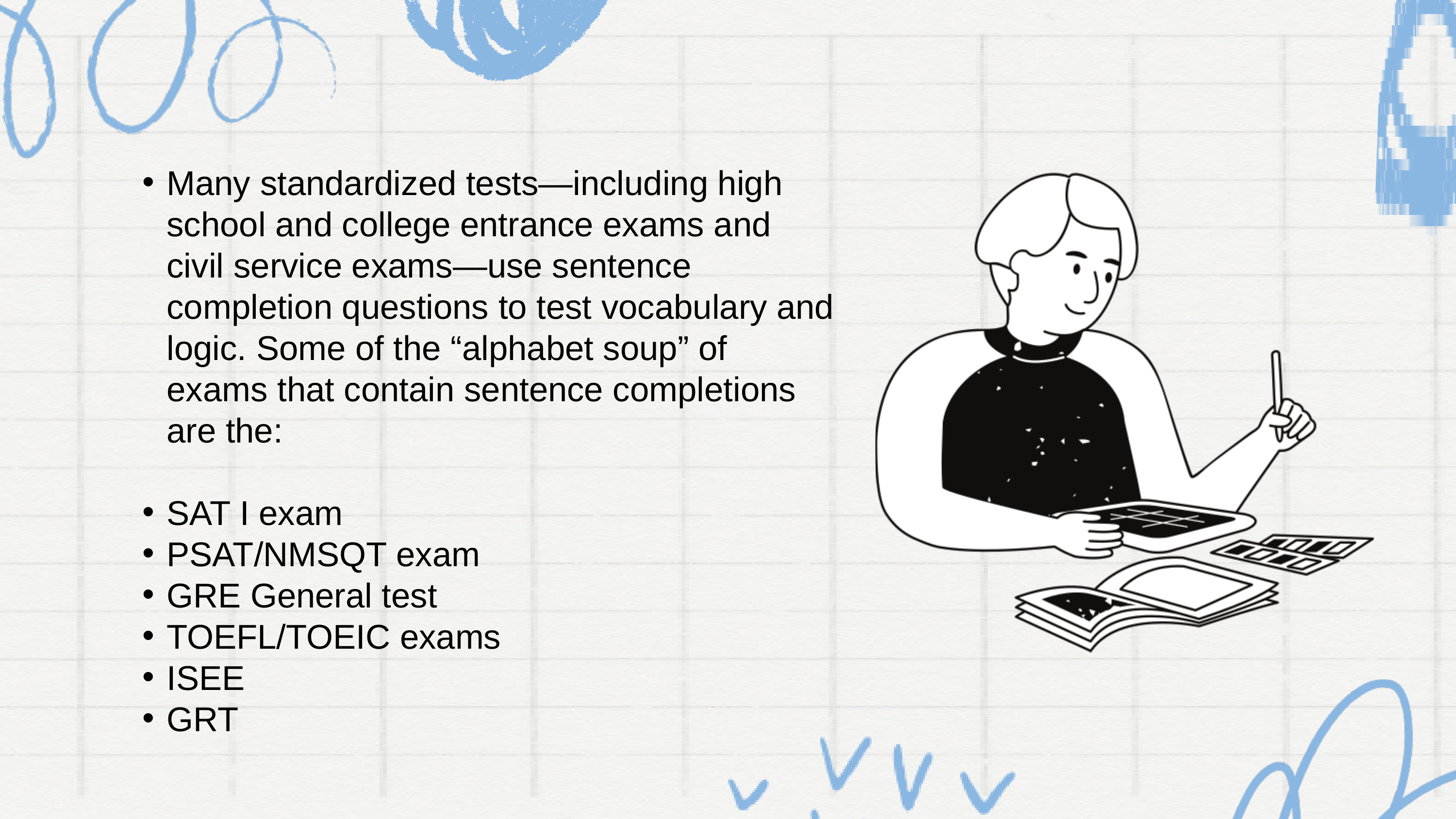

Many standardized tests—including high school and college entrance exams and civil service exams—use sentence completion questions to test vocabulary and logic. Some of the “alphabet soup” of exams that contain sentence completions are the:

SAT I exam
PSAT/NMSQT exam
GRE General test
TOEFL/TOEIC exams
ISEE
GRT